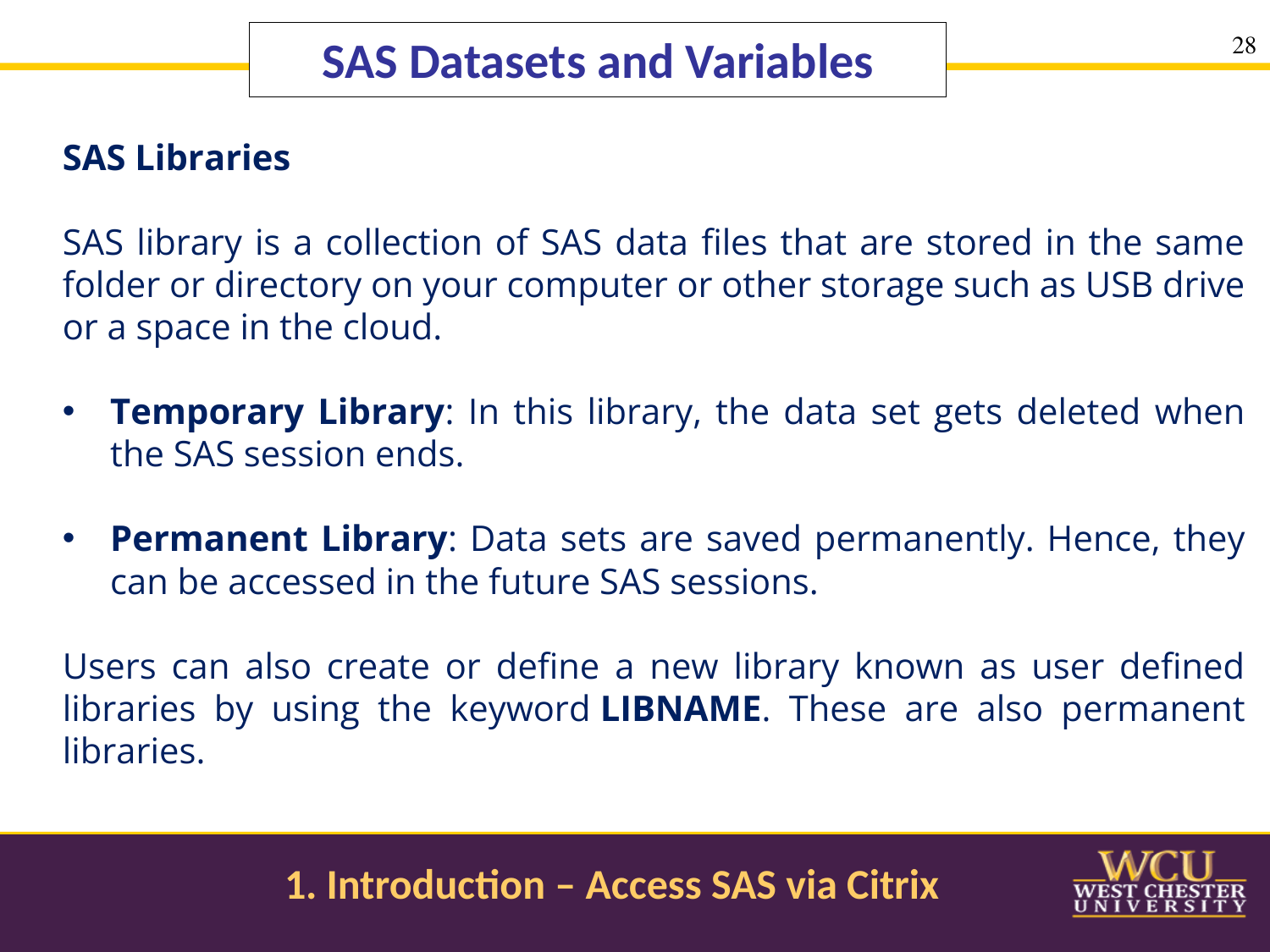

# SAS Datasets and Variables
28
SAS Libraries

SAS library is a collection of SAS data files that are stored in the same folder or directory on your computer or other storage such as USB drive or a space in the cloud.

Temporary Library: In this library, the data set gets deleted when the SAS session ends.

Permanent Library: Data sets are saved permanently. Hence, they can be accessed in the future SAS sessions.

Users can also create or define a new library known as user defined libraries by using the keyword LIBNAME. These are also permanent libraries.